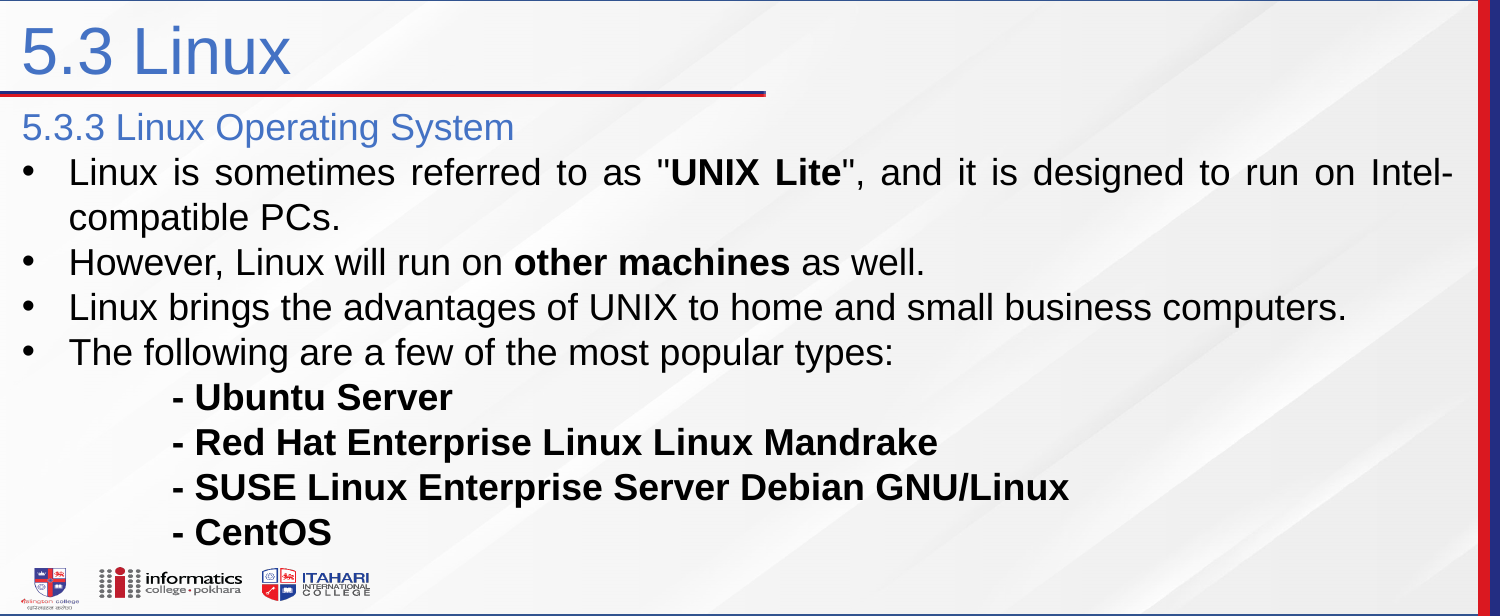

5.3 Linux
5.3.3 Linux Operating System
Linux is sometimes referred to as "UNIX Lite", and it is designed to run on Intel-compatible PCs.
However, Linux will run on other machines as well.
Linux brings the advantages of UNIX to home and small business computers.
The following are a few of the most popular types:
	- Ubuntu Server
	- Red Hat Enterprise Linux Linux Mandrake
	- SUSE Linux Enterprise Server Debian GNU/Linux
	- CentOS